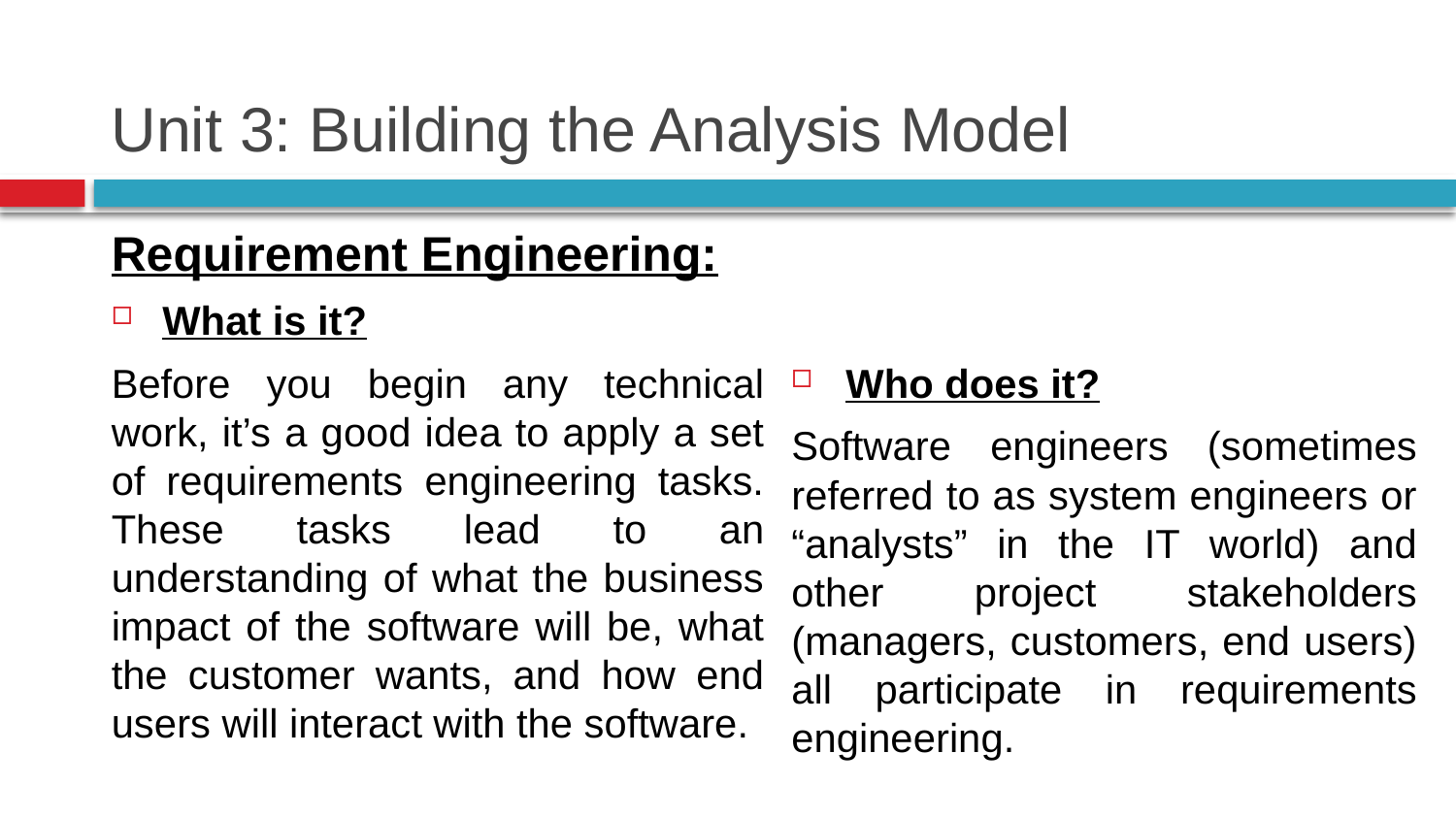

# Unit 3: Building the Analysis Model
Requirement Engineering:
What is it?
Before you begin any technical work, it’s a good idea to apply a set of requirements engineering tasks. These tasks lead to an understanding of what the business impact of the software will be, what the customer wants, and how end users will interact with the software.

Who does it?
Software engineers (sometimes referred to as system engineers or “analysts” in the IT world) and other project stakeholders (managers, customers, end users) all participate in requirements engineering.